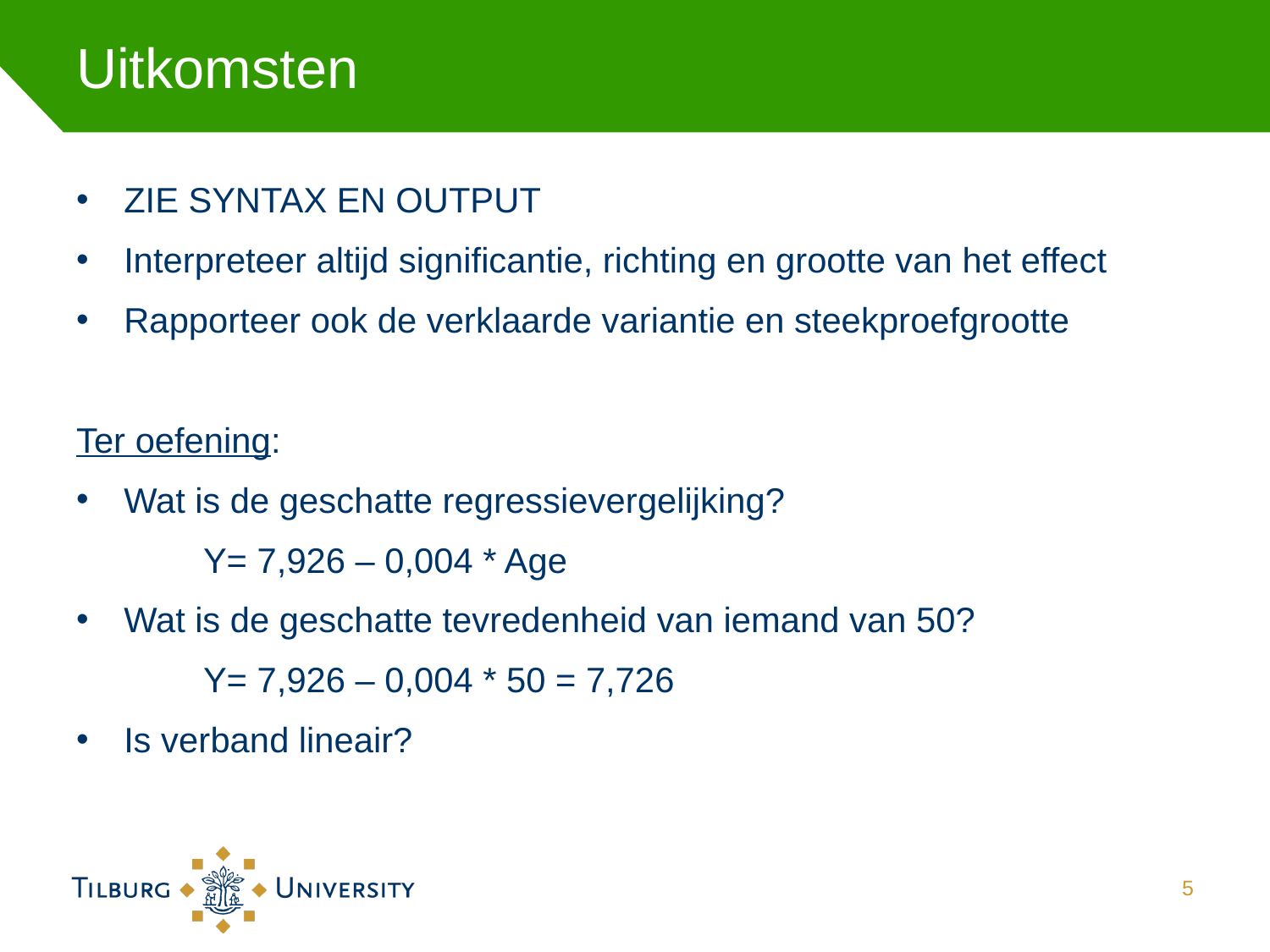

# Uitkomsten
ZIE SYNTAX EN OUTPUT
Interpreteer altijd significantie, richting en grootte van het effect
Rapporteer ook de verklaarde variantie en steekproefgrootte

Ter oefening:
Wat is de geschatte regressievergelijking?
Y= 7,926 – 0,004 * Age
Wat is de geschatte tevredenheid van iemand van 50?
Y= 7,926 – 0,004 * 50 = 7,726
Is verband lineair?

5